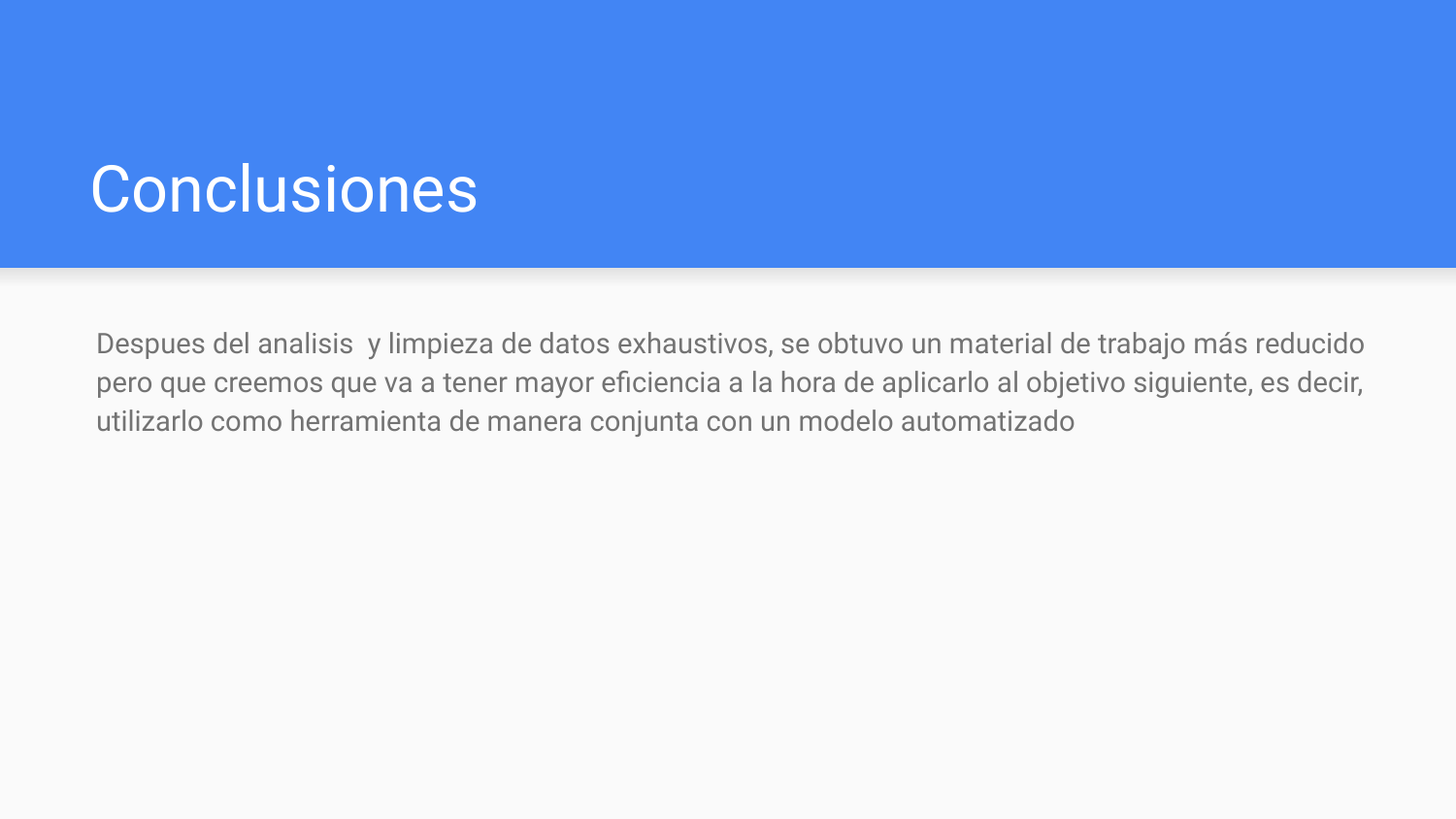

# Conclusiones
Despues del analisis  y limpieza de datos exhaustivos, se obtuvo un material de trabajo más reducido pero que creemos que va a tener mayor eficiencia a la hora de aplicarlo al objetivo siguiente, es decir, utilizarlo como herramienta de manera conjunta con un modelo automatizado